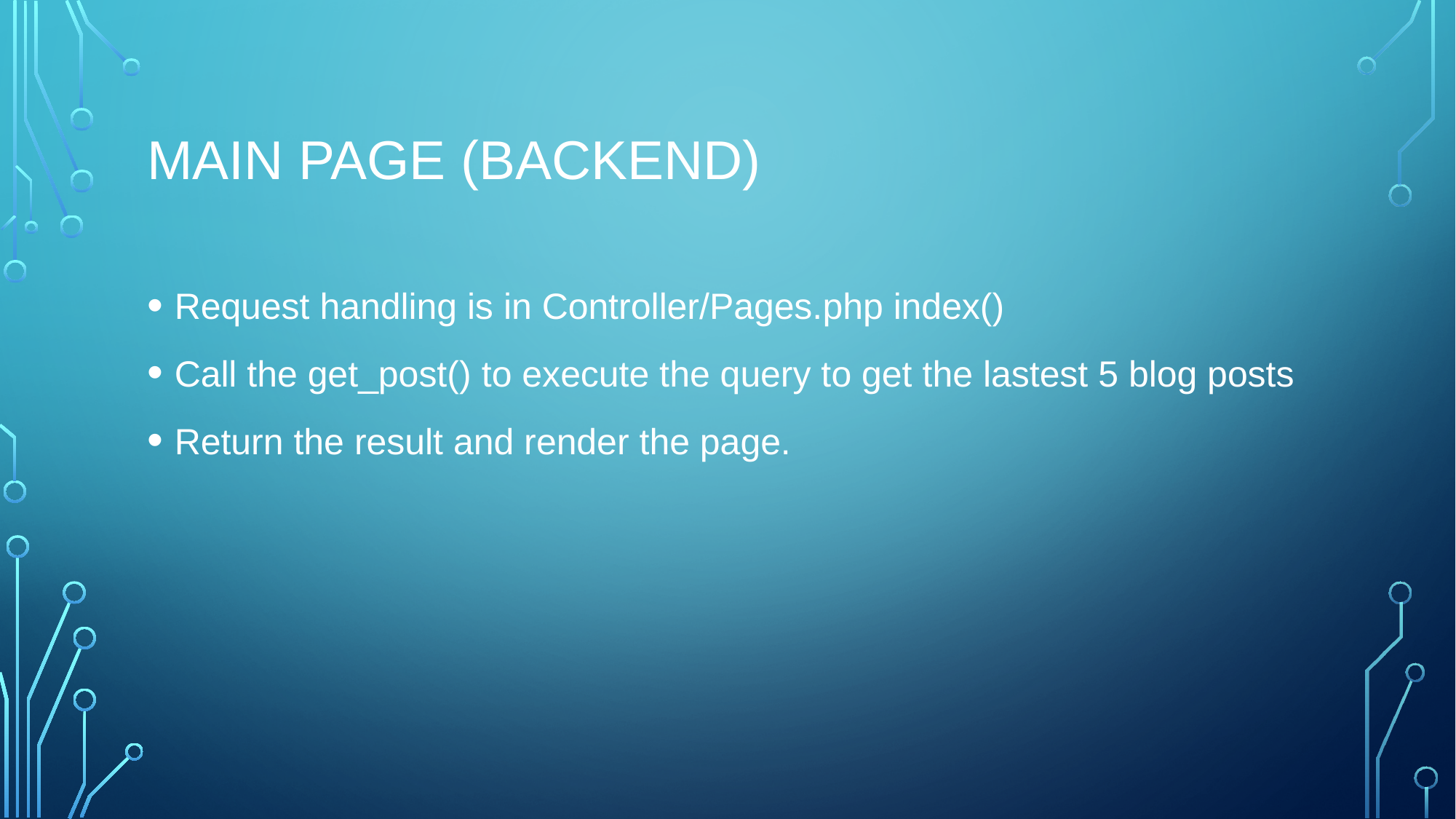

# Main Page (backend)
Request handling is in Controller/Pages.php index()
Call the get_post() to execute the query to get the lastest 5 blog posts
Return the result and render the page.